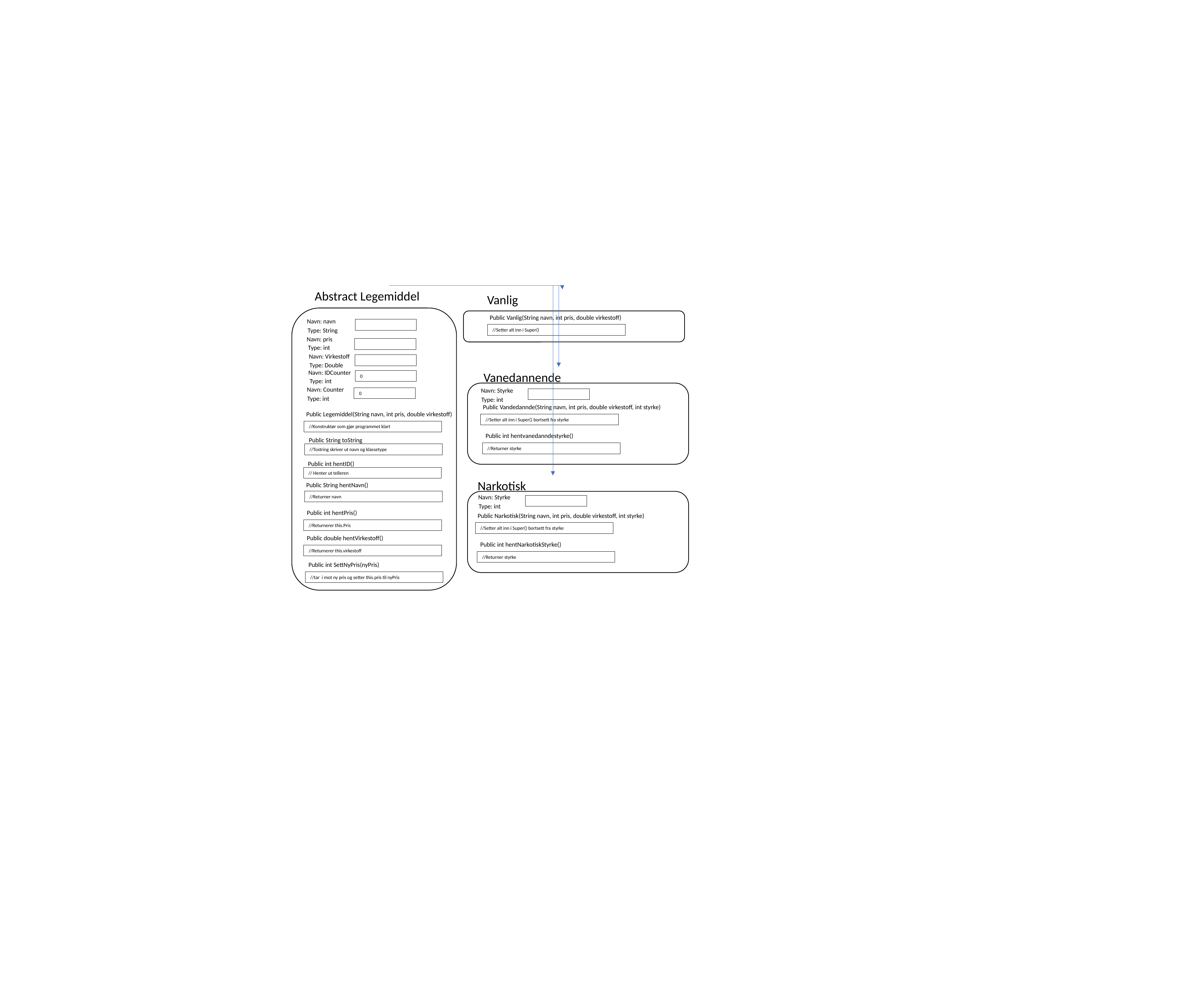

Abstract Legemiddel
Vanlig

Public Vanlig(String navn, int pris, double virkestoff)

Navn: navn

Type: String
//Setter alt inn i Super()
Navn: pris

Type: int
Navn: Virkestoff

Type: Double
Navn: IDCounter
Vanedannende
0
Type: int

Navn: Counter
Navn: Styrke
0

Type: int
Type: int
Public Vandedannde(String navn, int pris, double virkestoff, int styrke)
Public Legemiddel(String navn, int pris, double virkestoff)
//Setter alt inn i Super() bortsett fra styrke
//Konstruktør som gjør programmet klart
Public int hentvanedanndestyrke()
Public String toString
//Returner styrke
//Tostring skriver ut navn og klassetype
Public int hentID()
// Henter ut telleren
Narkotisk
Public String hentNavn()
Navn: Styrke
//Returner navn

Type: int
Public int hentPris()
Public Narkotisk(String navn, int pris, double virkestoff, int styrke)
//Returnerer this.Pris
//Setter alt inn i Super() bortsett fra styrke
Public double hentVirkestoff()
Public int hentNarkotiskStyrke()
//Returnerer this.virkestoff
//Returner styrke
Public int SettNyPris(nyPris)
//tar  i mot ny pris og setter this.pris til nyPris